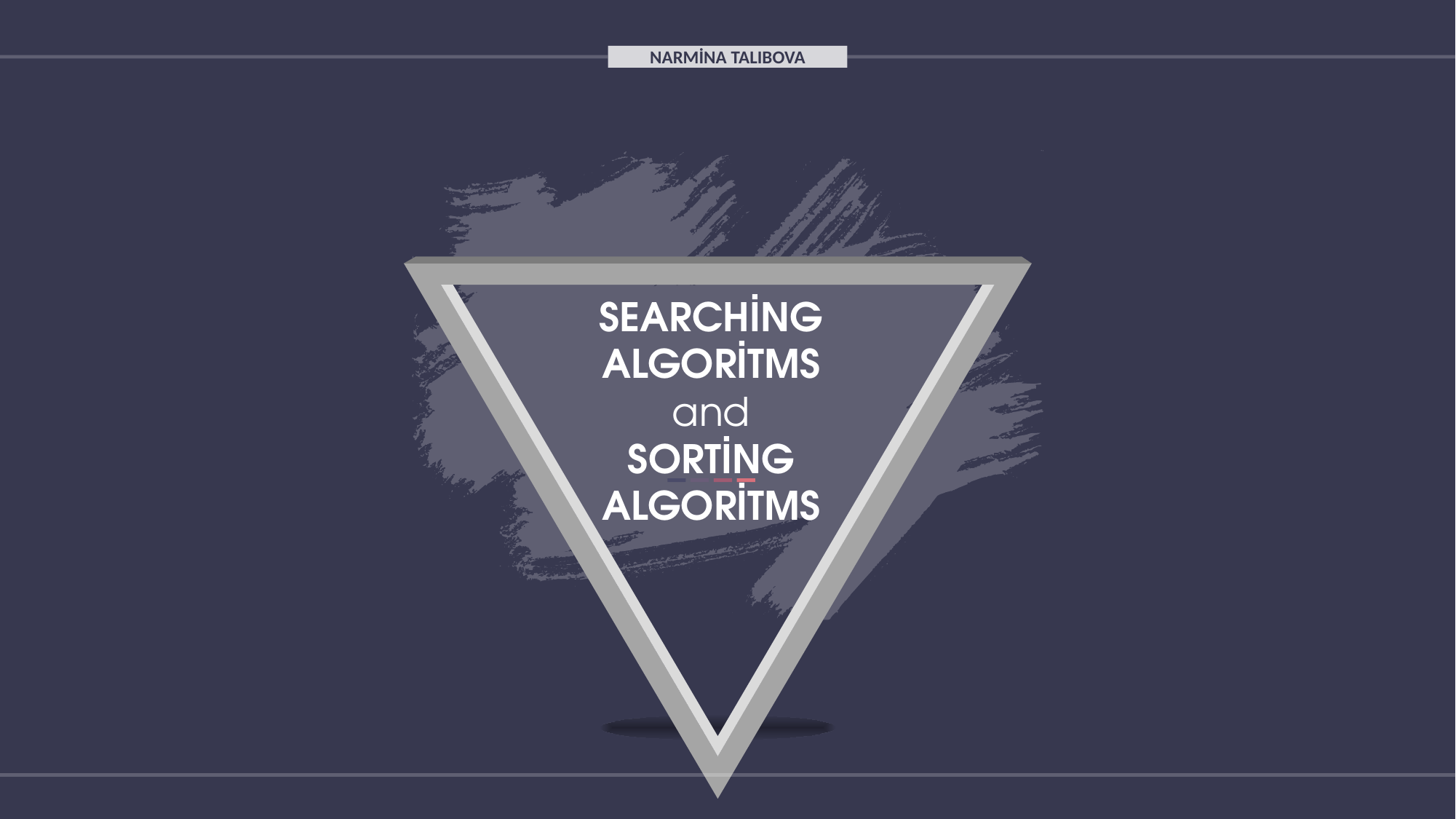

NARMİNA TALIBOVA

SEARCHİNG ALGORİTMS
and
SORTİNG ALGORİTMS